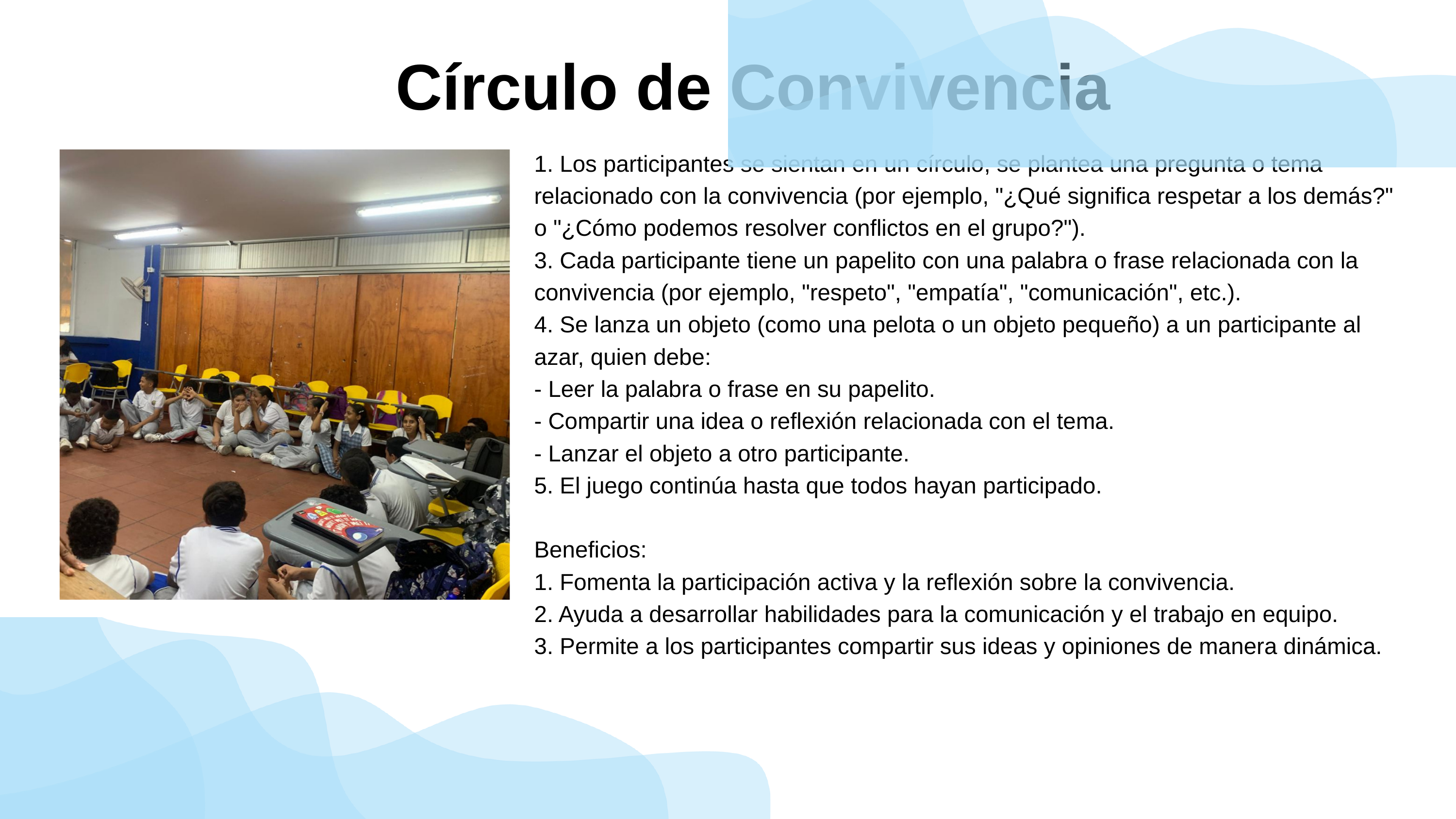

Círculo de Convivencia
1. Los participantes se sientan en un círculo, se plantea una pregunta o tema relacionado con la convivencia (por ejemplo, "¿Qué significa respetar a los demás?" o "¿Cómo podemos resolver conflictos en el grupo?").
3. Cada participante tiene un papelito con una palabra o frase relacionada con la convivencia (por ejemplo, "respeto", "empatía", "comunicación", etc.).
4. Se lanza un objeto (como una pelota o un objeto pequeño) a un participante al azar, quien debe:
- Leer la palabra o frase en su papelito.
- Compartir una idea o reflexión relacionada con el tema.
- Lanzar el objeto a otro participante.
5. El juego continúa hasta que todos hayan participado.

Beneficios:
1. Fomenta la participación activa y la reflexión sobre la convivencia.
2. Ayuda a desarrollar habilidades para la comunicación y el trabajo en equipo.
3. Permite a los participantes compartir sus ideas y opiniones de manera dinámica.